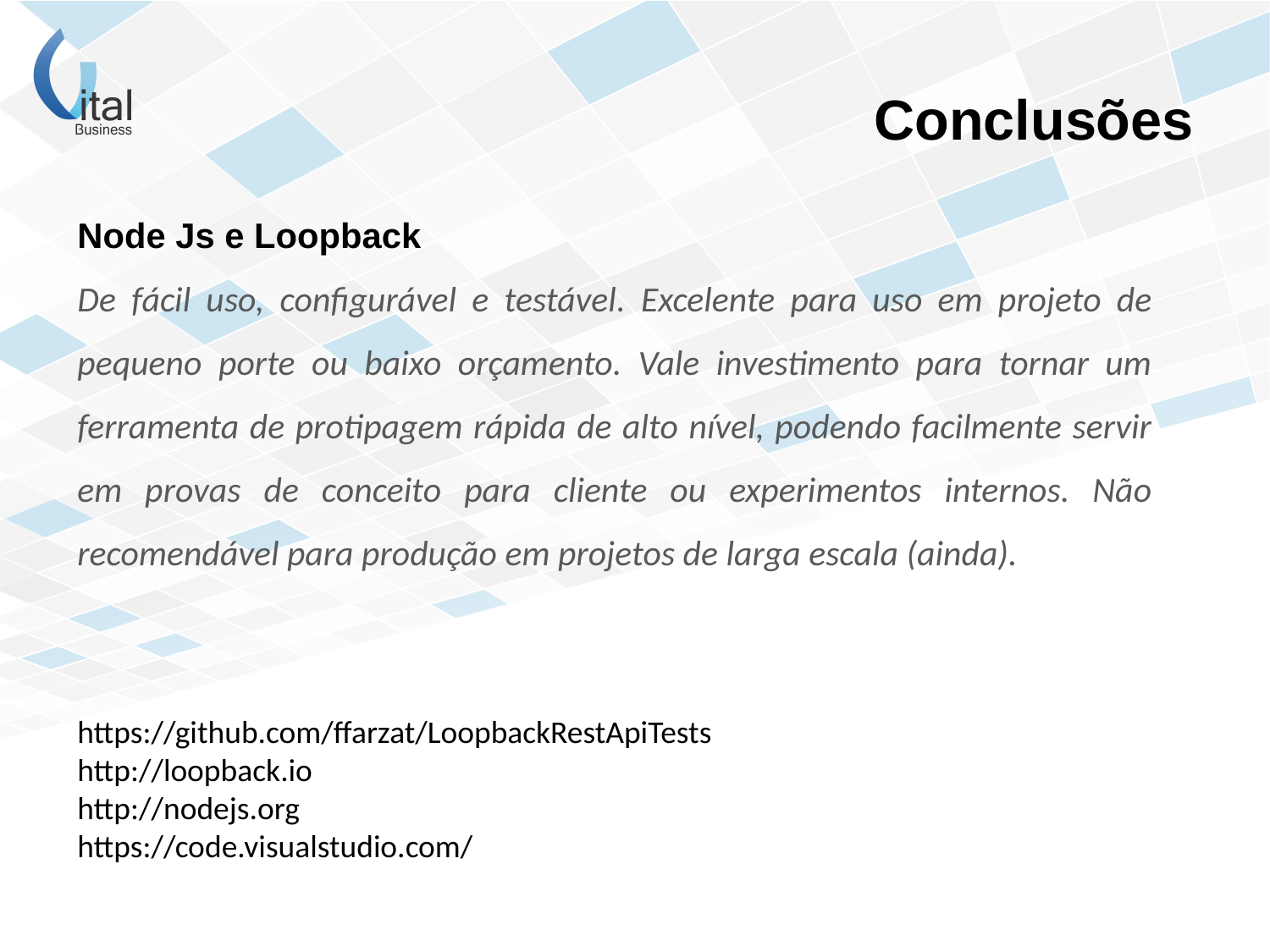

# Conclusões
Node Js e Loopback
De fácil uso, configurável e testável. Excelente para uso em projeto de pequeno porte ou baixo orçamento. Vale investimento para tornar um ferramenta de protipagem rápida de alto nível, podendo facilmente servir em provas de conceito para cliente ou experimentos internos. Não recomendável para produção em projetos de larga escala (ainda).

https://github.com/ffarzat/LoopbackRestApiTests
http://loopback.io
http://nodejs.org
https://code.visualstudio.com/